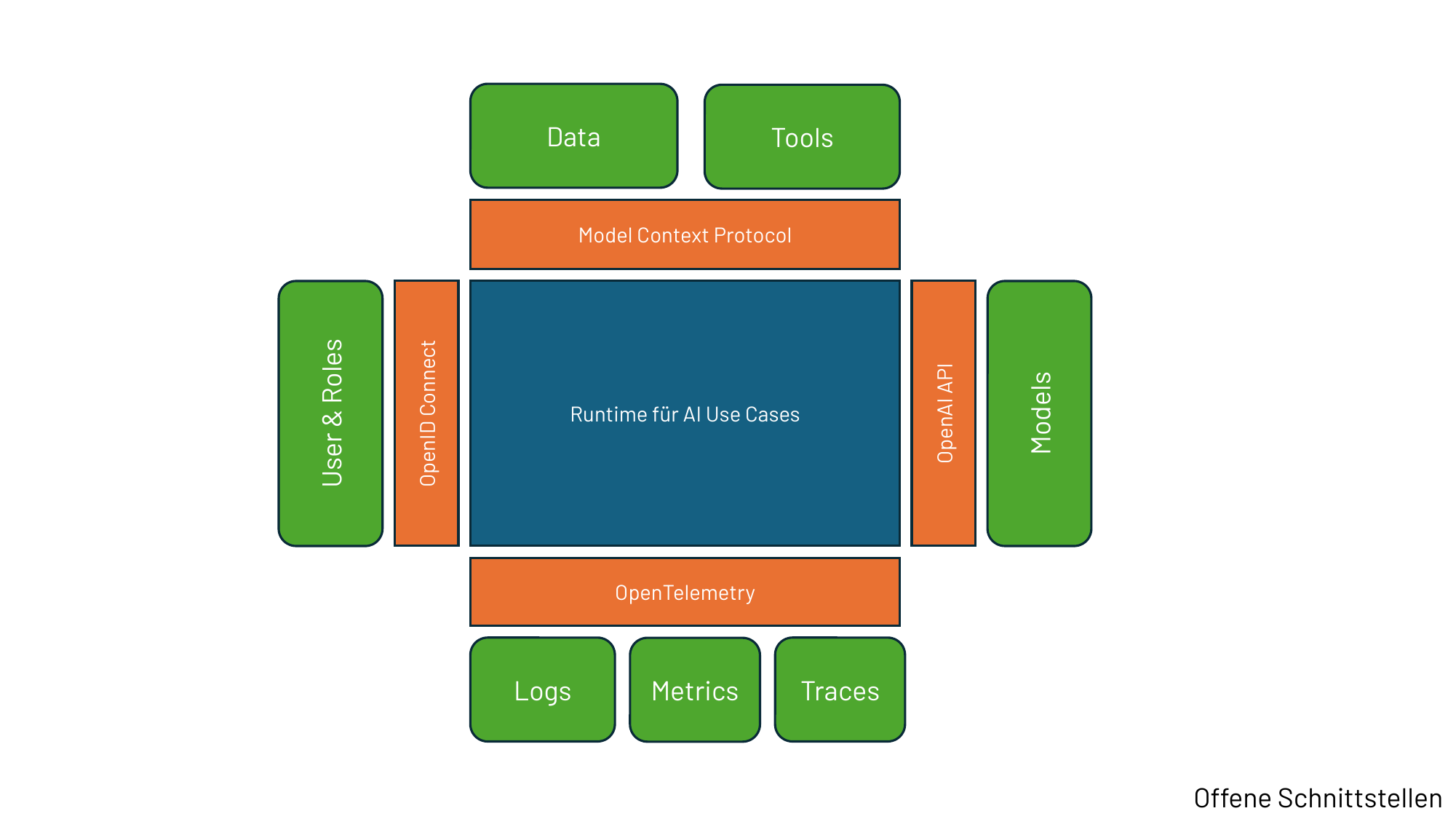

Model Context Protocol
Data
Tools
Runtime für AI Use Cases
OpenID Connect
OpenAI API
User & Roles
Models
OpenTelemetry
Logs
Traces
Metrics
Offene Schnittstellen